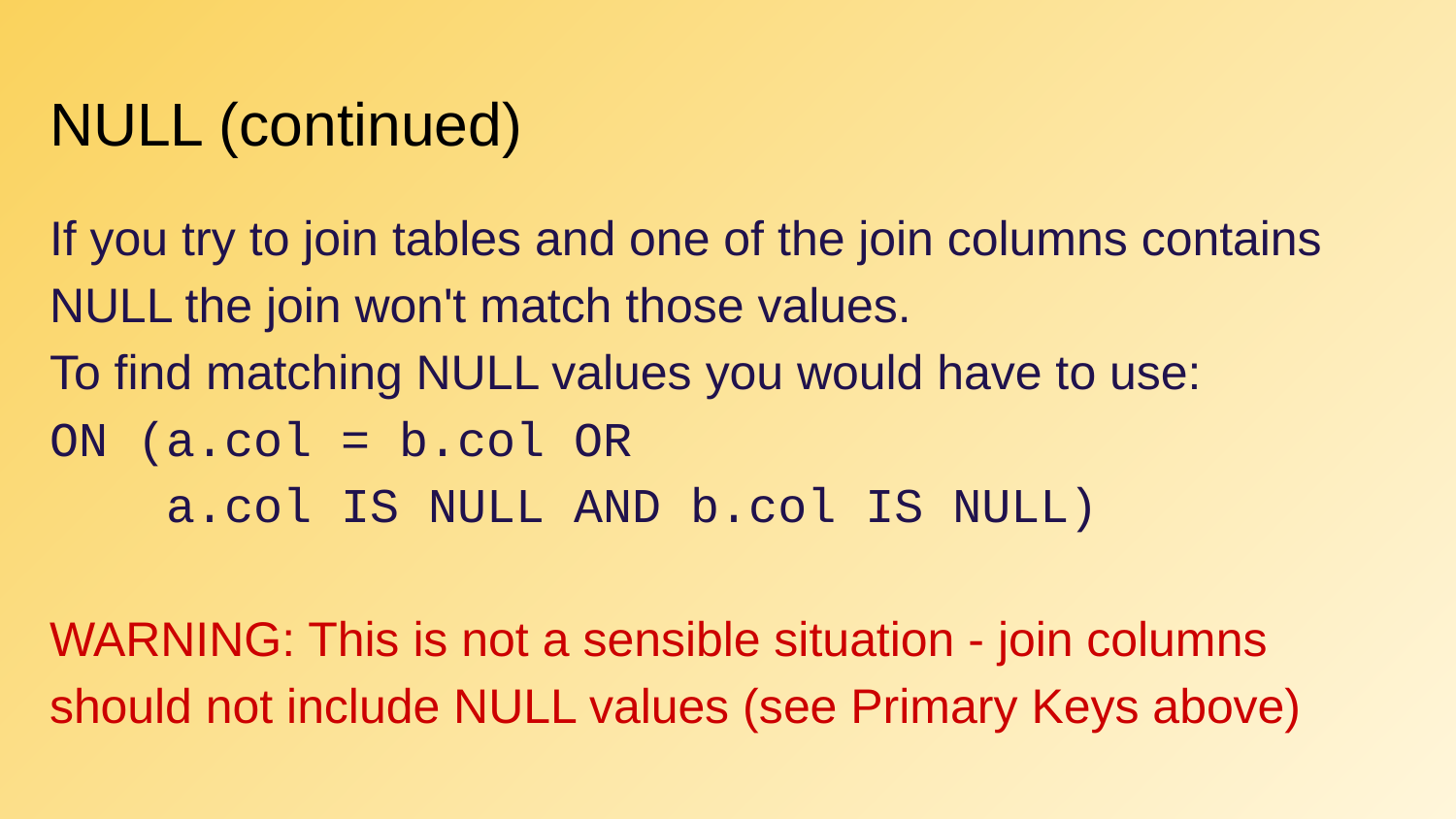

# NULL (continued)
If you try to join tables and one of the join columns contains NULL the join won't match those values.
To find matching NULL values you would have to use:
ON (a.col = b.col OR
    a.col IS NULL AND b.col IS NULL)

WARNING: This is not a sensible situation - join columns should not include NULL values (see Primary Keys above)